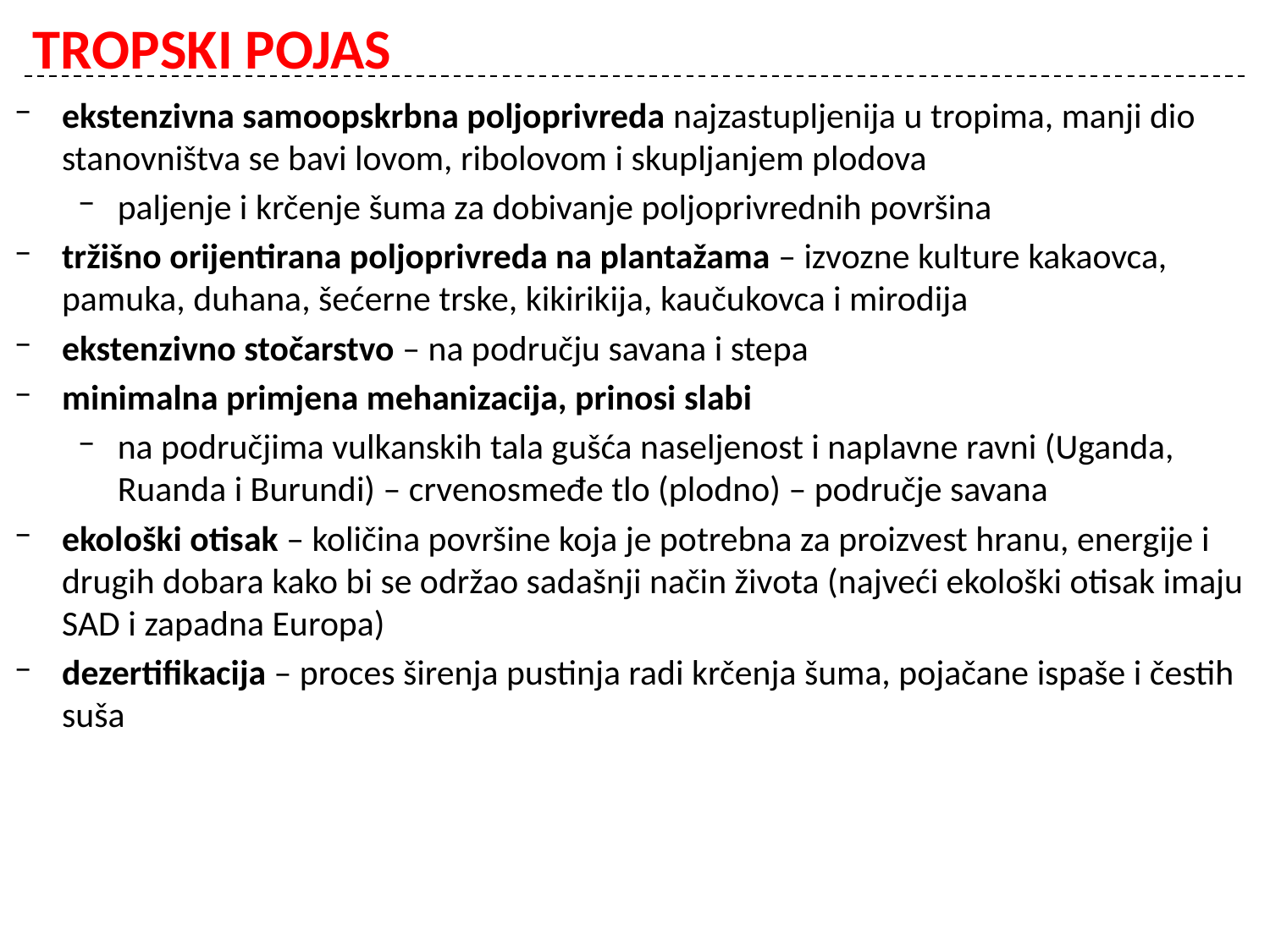

# TROPSKI POJAS
ekstenzivna samoopskrbna poljoprivreda najzastupljenija u tropima, manji dio stanovništva se bavi lovom, ribolovom i skupljanjem plodova
paljenje i krčenje šuma za dobivanje poljoprivrednih površina
tržišno orijentirana poljoprivreda na plantažama – izvozne kulture kakaovca, pamuka, duhana, šećerne trske, kikirikija, kaučukovca i mirodija
ekstenzivno stočarstvo – na području savana i stepa
minimalna primjena mehanizacija, prinosi slabi
na područjima vulkanskih tala gušća naseljenost i naplavne ravni (Uganda, Ruanda i Burundi) – crvenosmeđe tlo (plodno) – područje savana
ekološki otisak – količina površine koja je potrebna za proizvest hranu, energije i drugih dobara kako bi se održao sadašnji način života (najveći ekološki otisak imaju SAD i zapadna Europa)
dezertifikacija – proces širenja pustinja radi krčenja šuma, pojačane ispaše i čestih suša